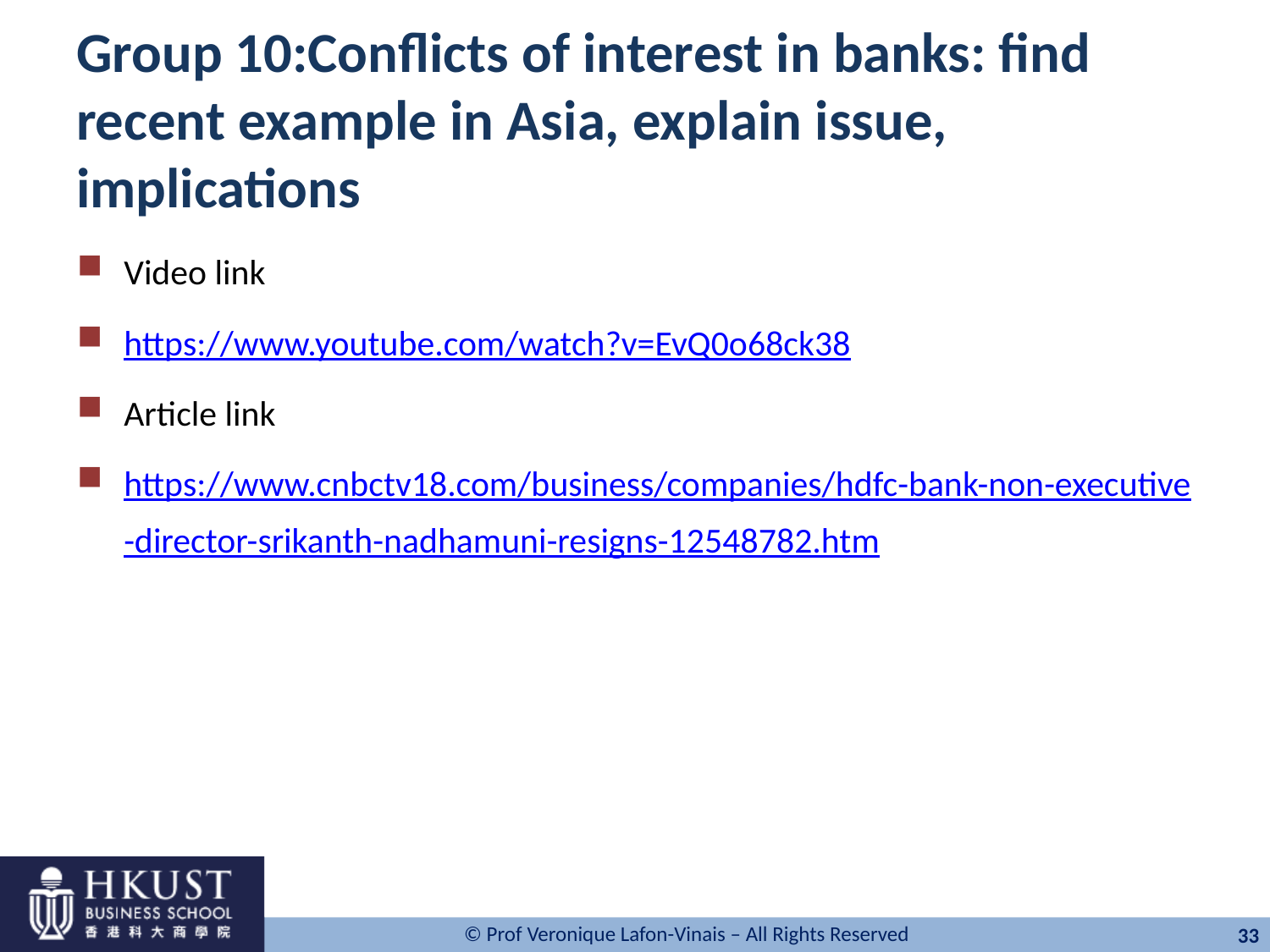

# Group 10:Conflicts of interest in banks: find recent example in Asia, explain issue, implications
Video link
https://www.youtube.com/watch?v=EvQ0o68ck38
Article link
https://www.cnbctv18.com/business/companies/hdfc-bank-non-executive-director-srikanth-nadhamuni-resigns-12548782.htm

33